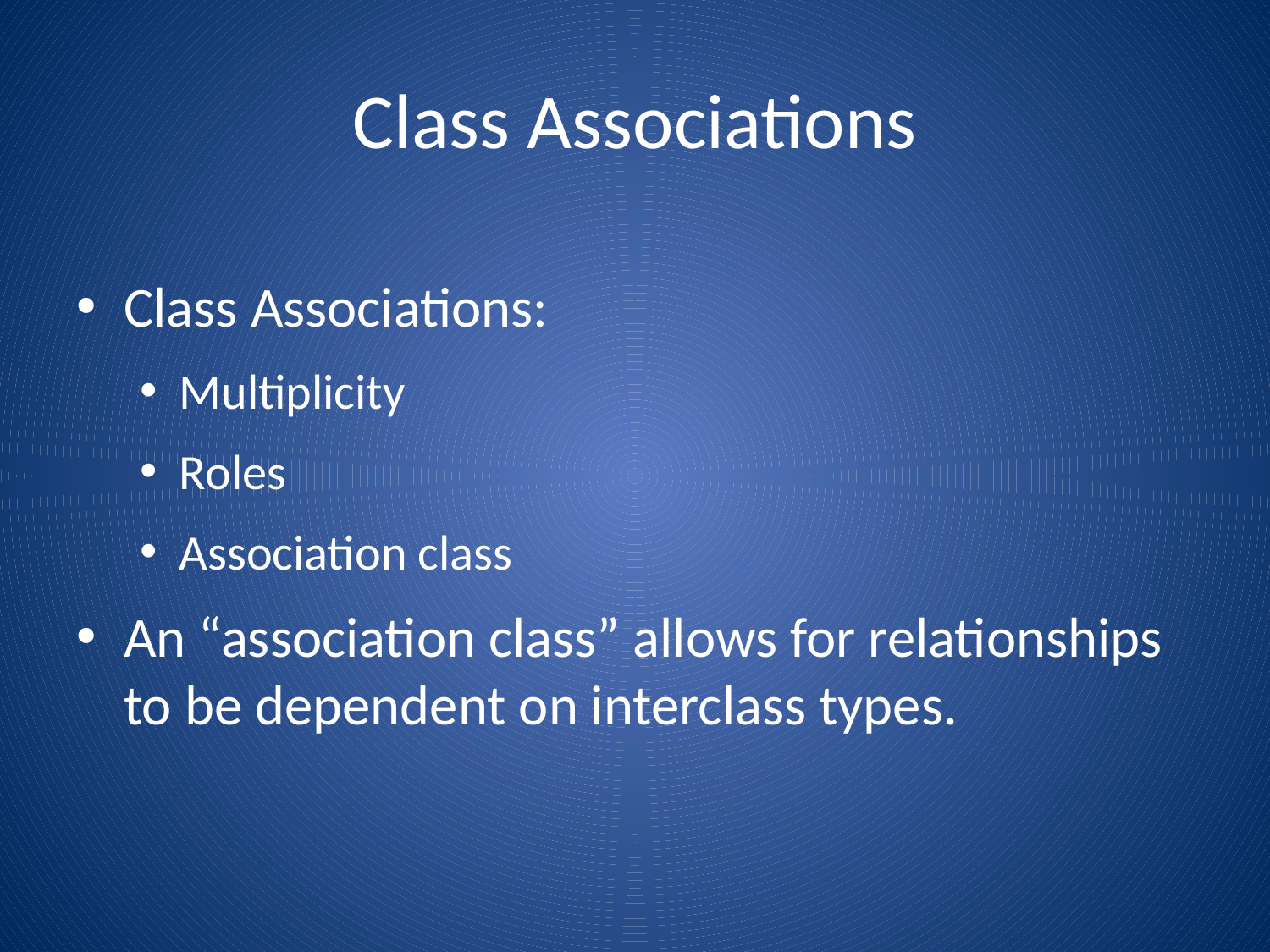

# Class Associations
Class Associations:
Multiplicity
Roles
Association class
An “association class” allows for relationships to be dependent on interclass types.